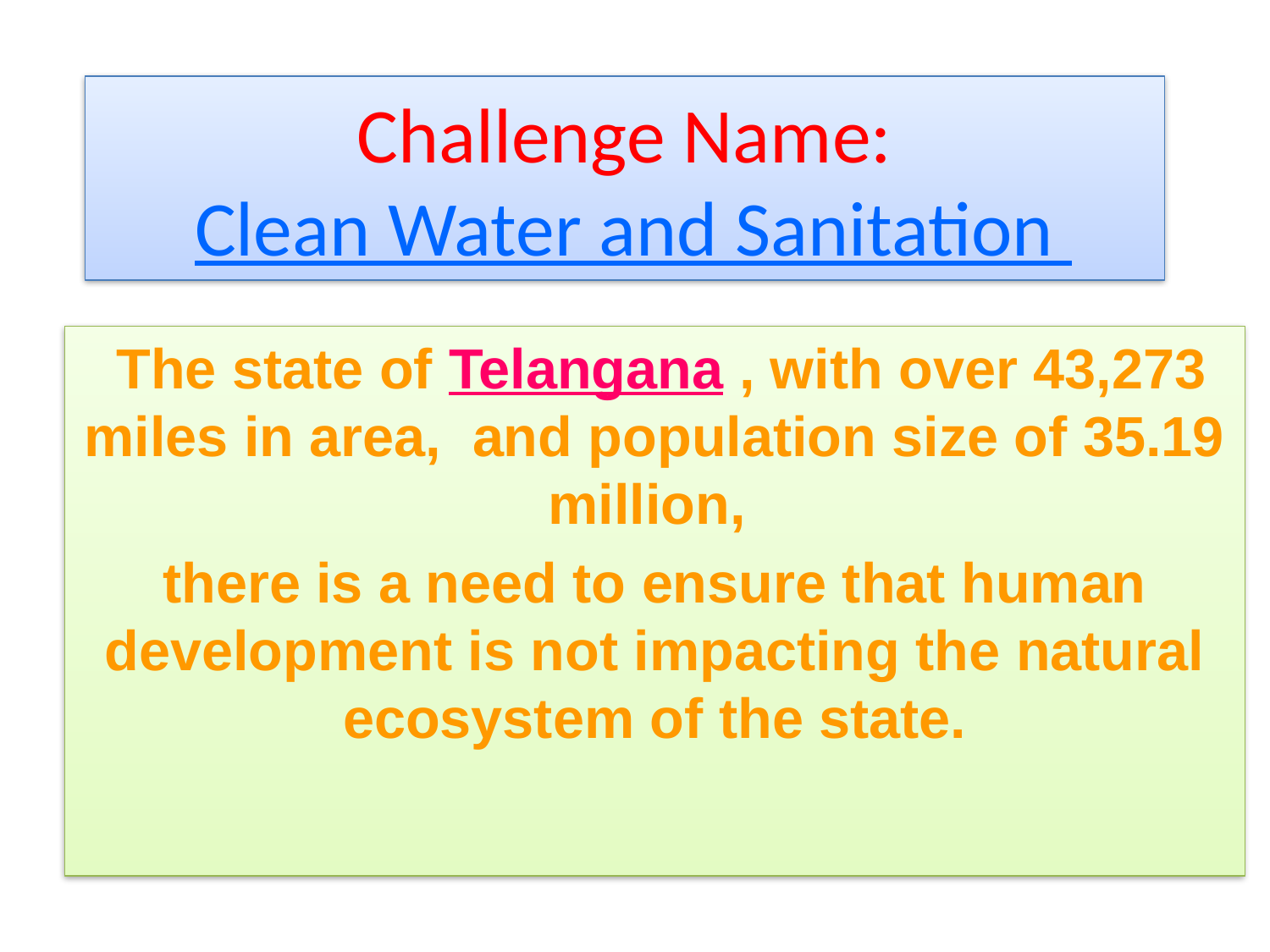

# Challenge Name: Clean Water and Sanitation
 The state of Telangana , with over 43,273 miles in area,  and population size of 35.19 million,
there is a need to ensure that human development is not impacting the natural ecosystem of the state.